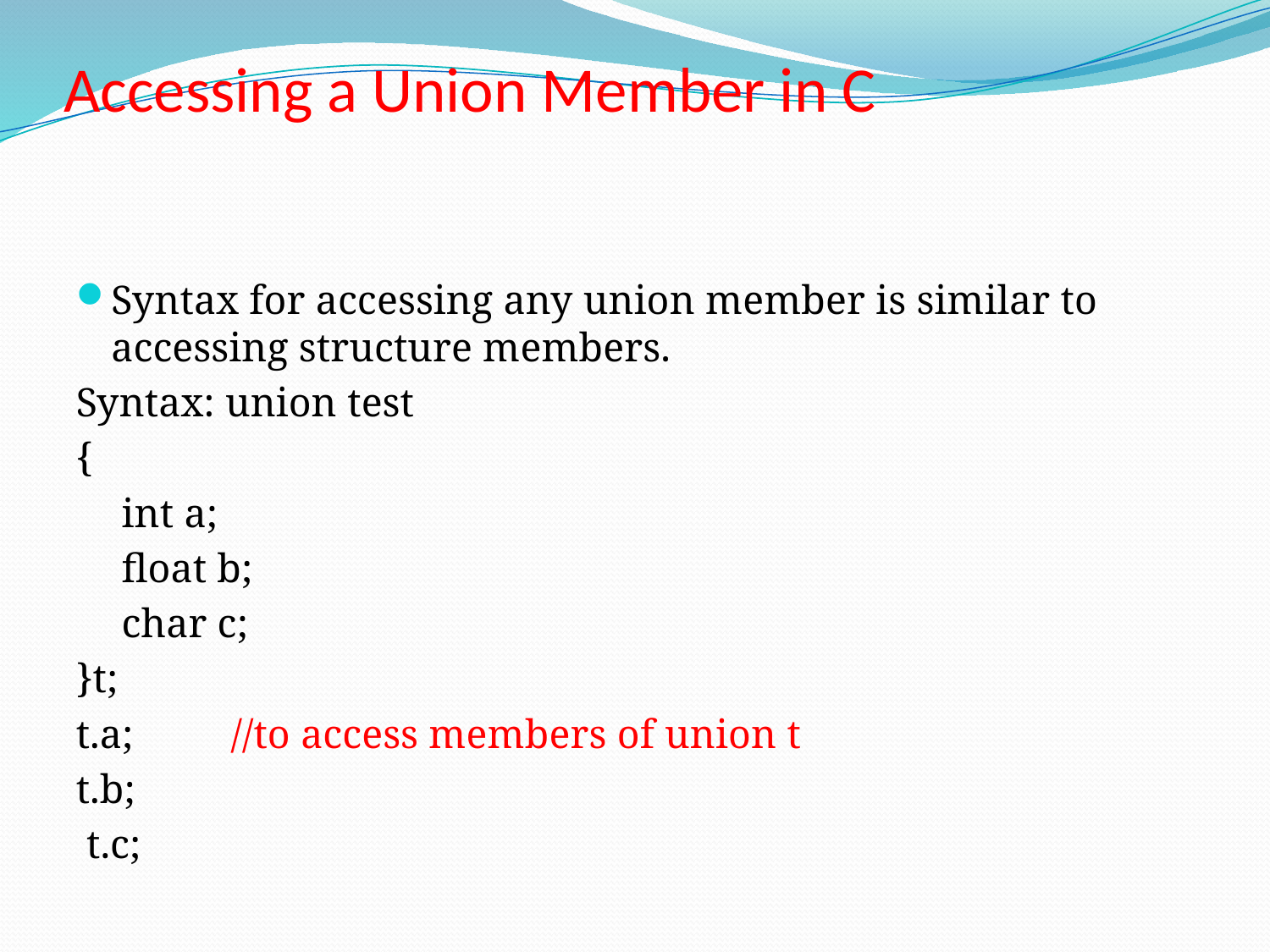

# Accessing a Union Member in C
Syntax for accessing any union member is similar to accessing structure members.
Syntax: union test
{
	 int a;
	 float b;
	 char c;
}t;
t.a;	 //to access members of union t
t.b;
 t.c;